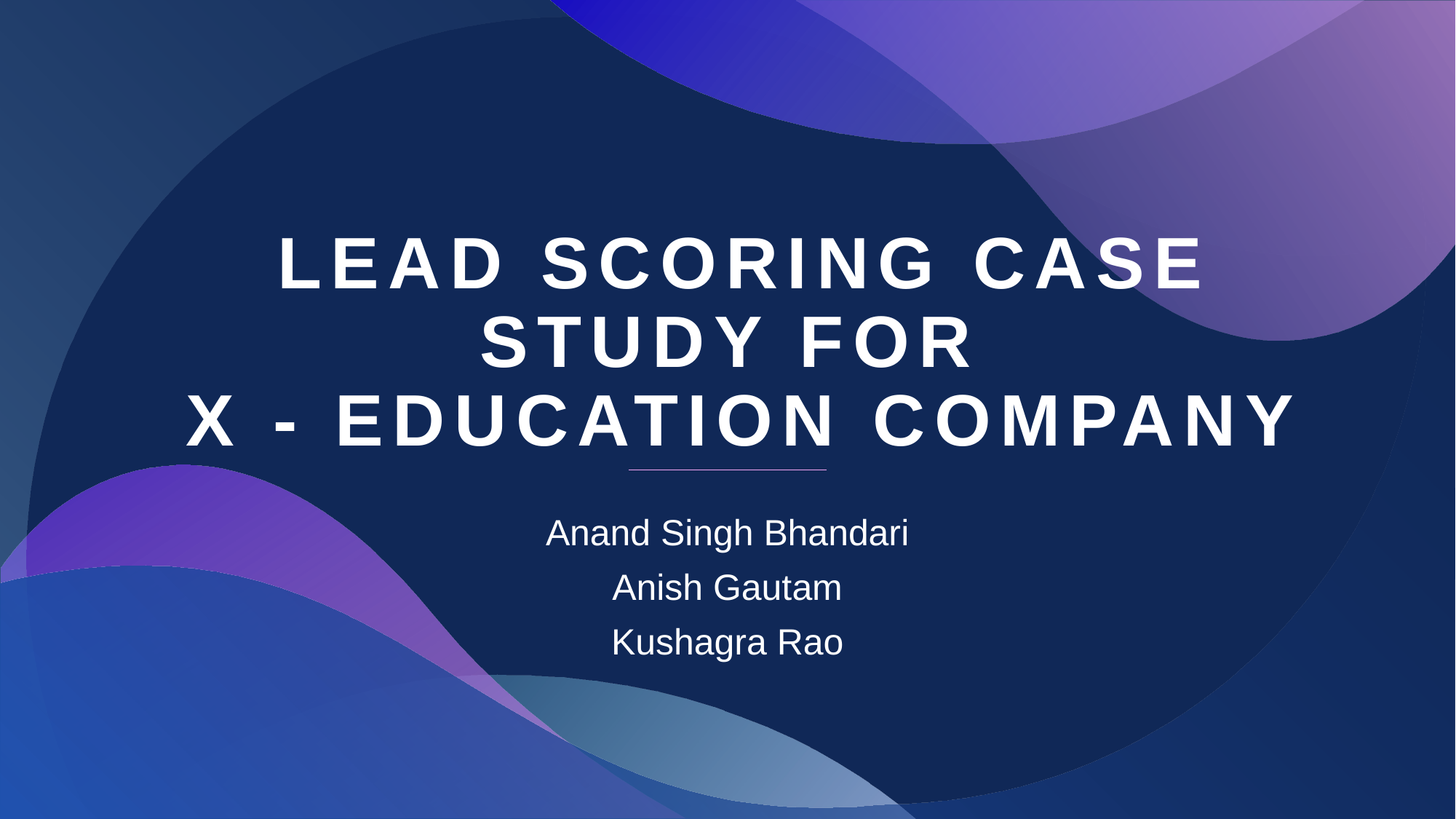

# Lead Scoring Case Study for X - education company
Anand Singh Bhandari
Anish Gautam
Kushagra Rao